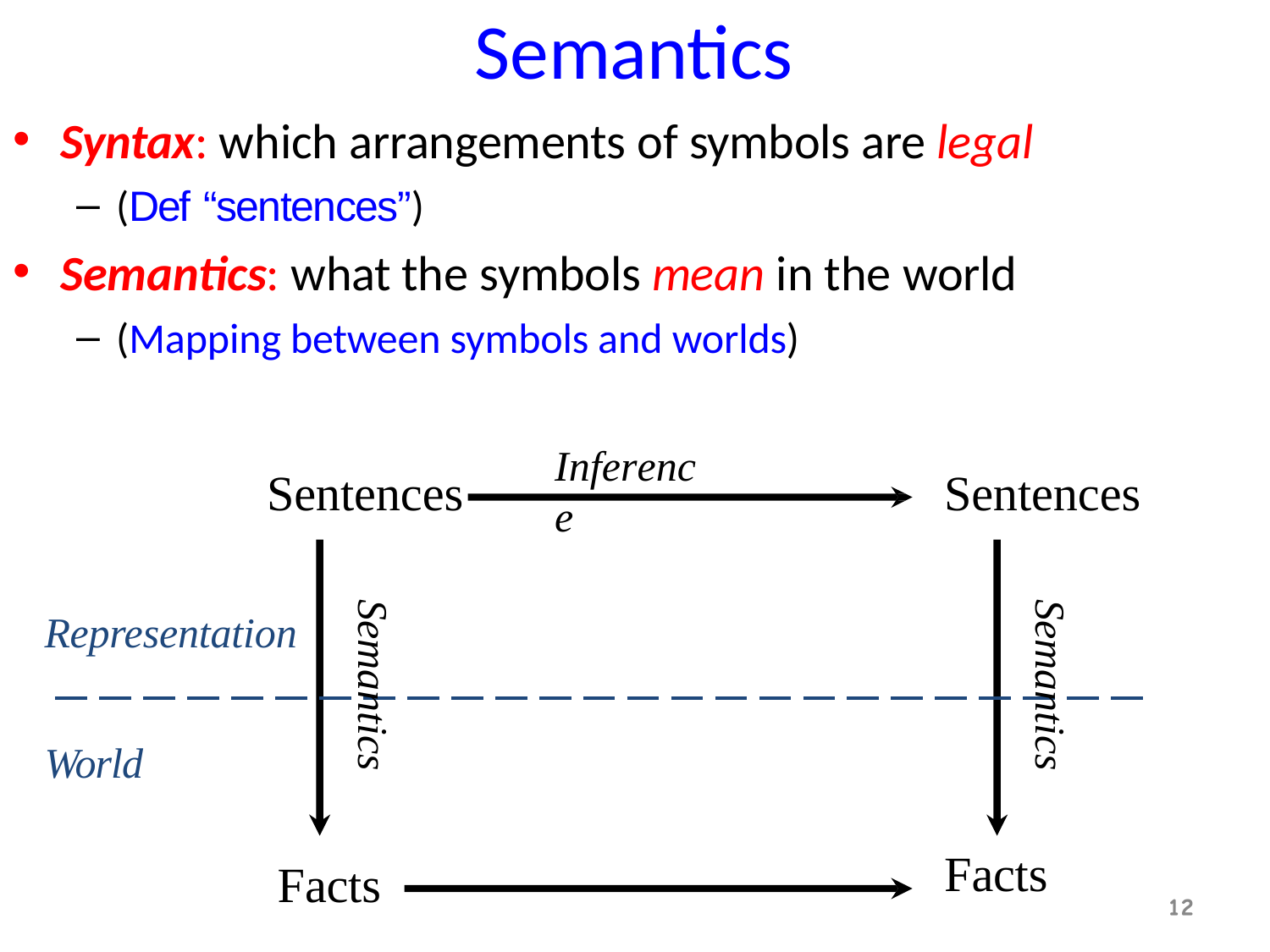

# Semantics
Syntax: which arrangements of symbols are legal
(Def “sentences”)
Semantics: what the symbols mean in the world
(Mapping between symbols and worlds)
Inference
Sentences
Sentences

Semantics
Semantics
Representation

World
Facts
Facts

12